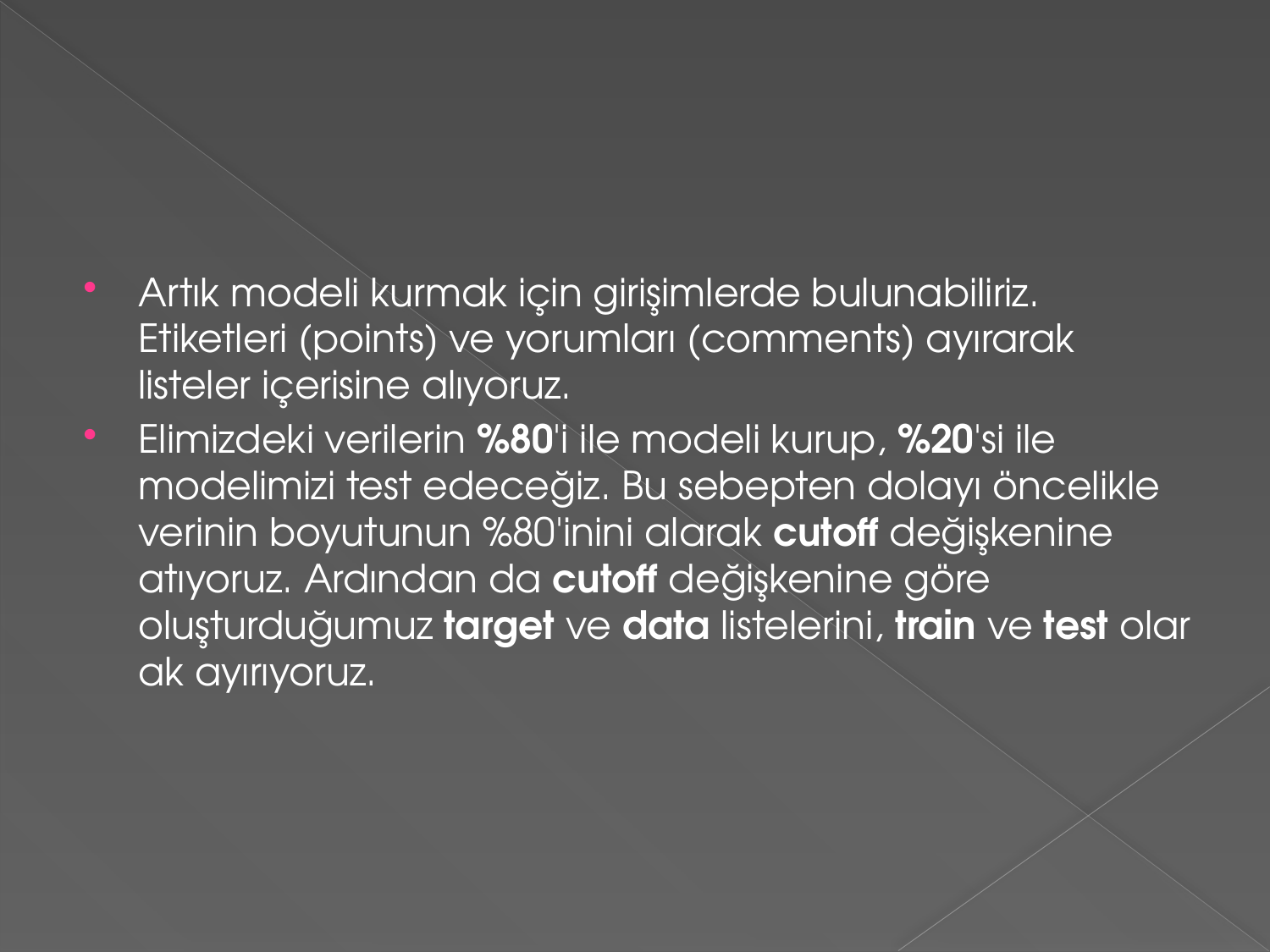

#
Artık modeli kurmak için girişimlerde bulunabiliriz. Etiketleri (points) ve yorumları (comments) ayırarak listeler içerisine alıyoruz.
Elimizdeki verilerin %80'i ile modeli kurup, %20'si ile modelimizi test edeceğiz. Bu sebepten dolayı öncelikle verinin boyutunun %80'inini alarak cutoff değişkenine atıyoruz. Ardından da cutoff değişkenine göre oluşturduğumuz target ve data listelerini, train ve test olarak ayırıyoruz.